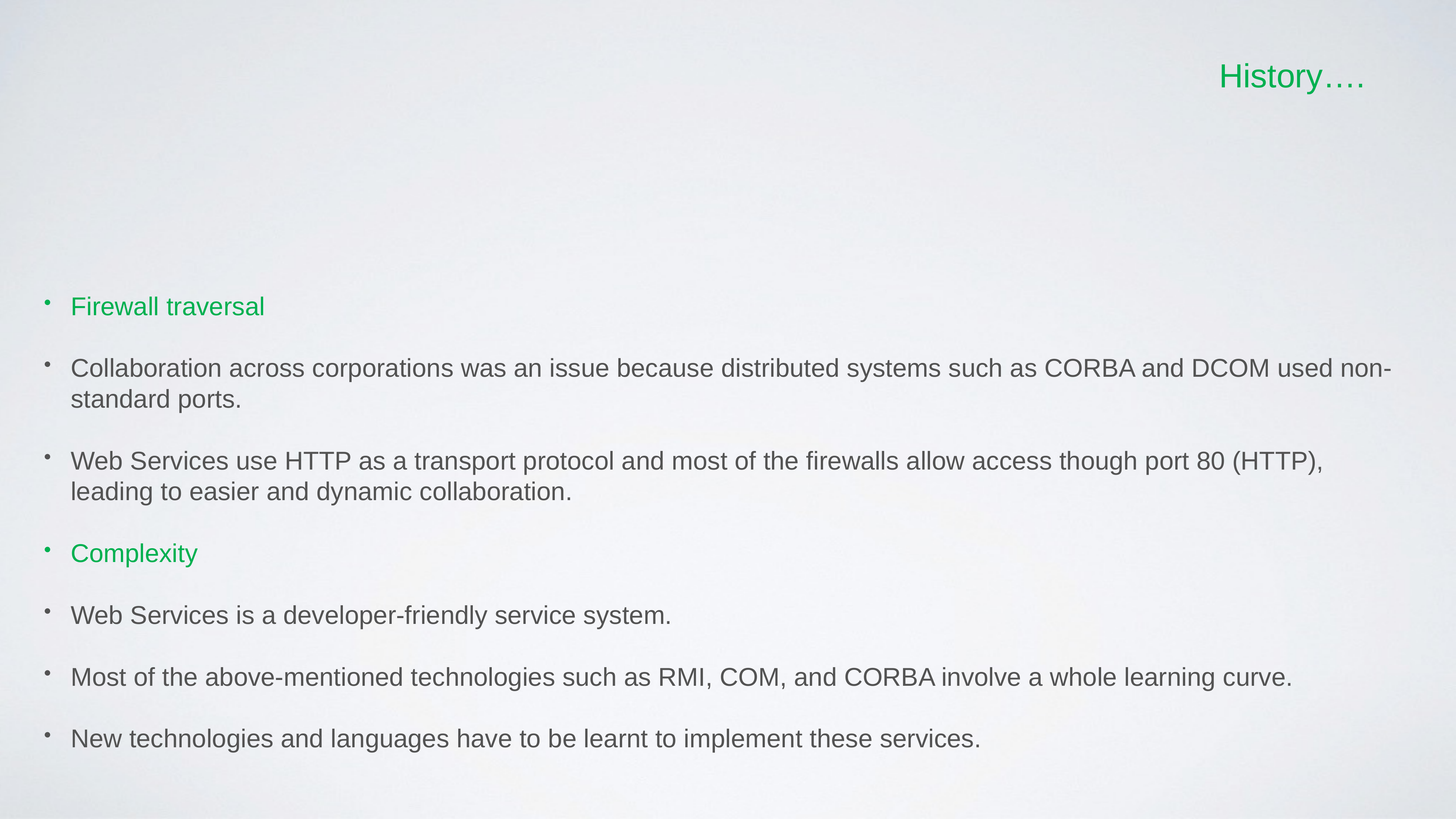

# History….

Firewall traversal
Collaboration across corporations was an issue because distributed systems such as CORBA and DCOM used non-standard ports.
Web Services use HTTP as a transport protocol and most of the firewalls allow access though port 80 (HTTP), leading to easier and dynamic collaboration.
Complexity
Web Services is a developer-friendly service system.
Most of the above-mentioned technologies such as RMI, COM, and CORBA involve a whole learning curve.
New technologies and languages have to be learnt to implement these services.